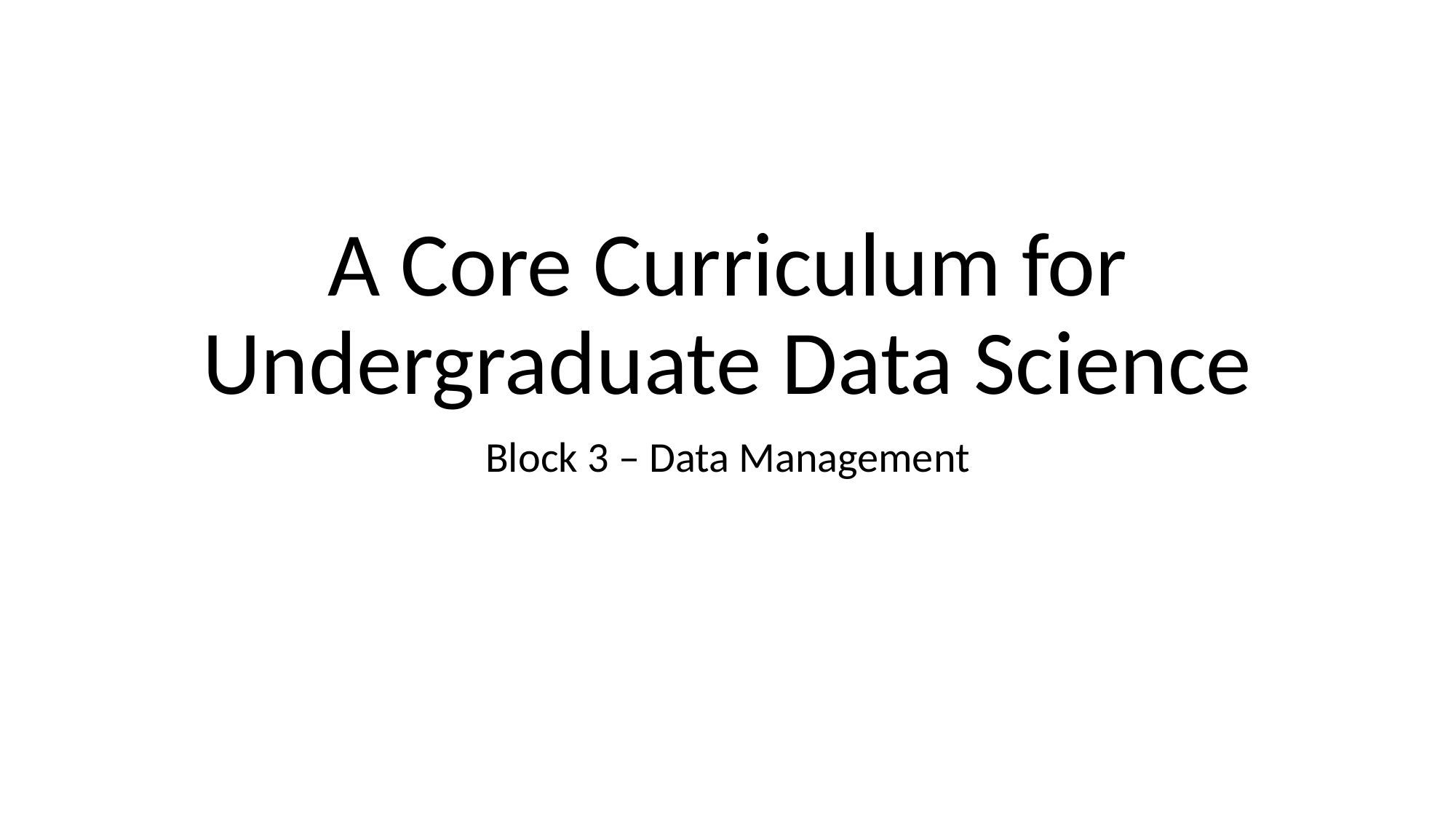

# A Core Curriculum for Undergraduate Data Science
Block 3 – Data Management